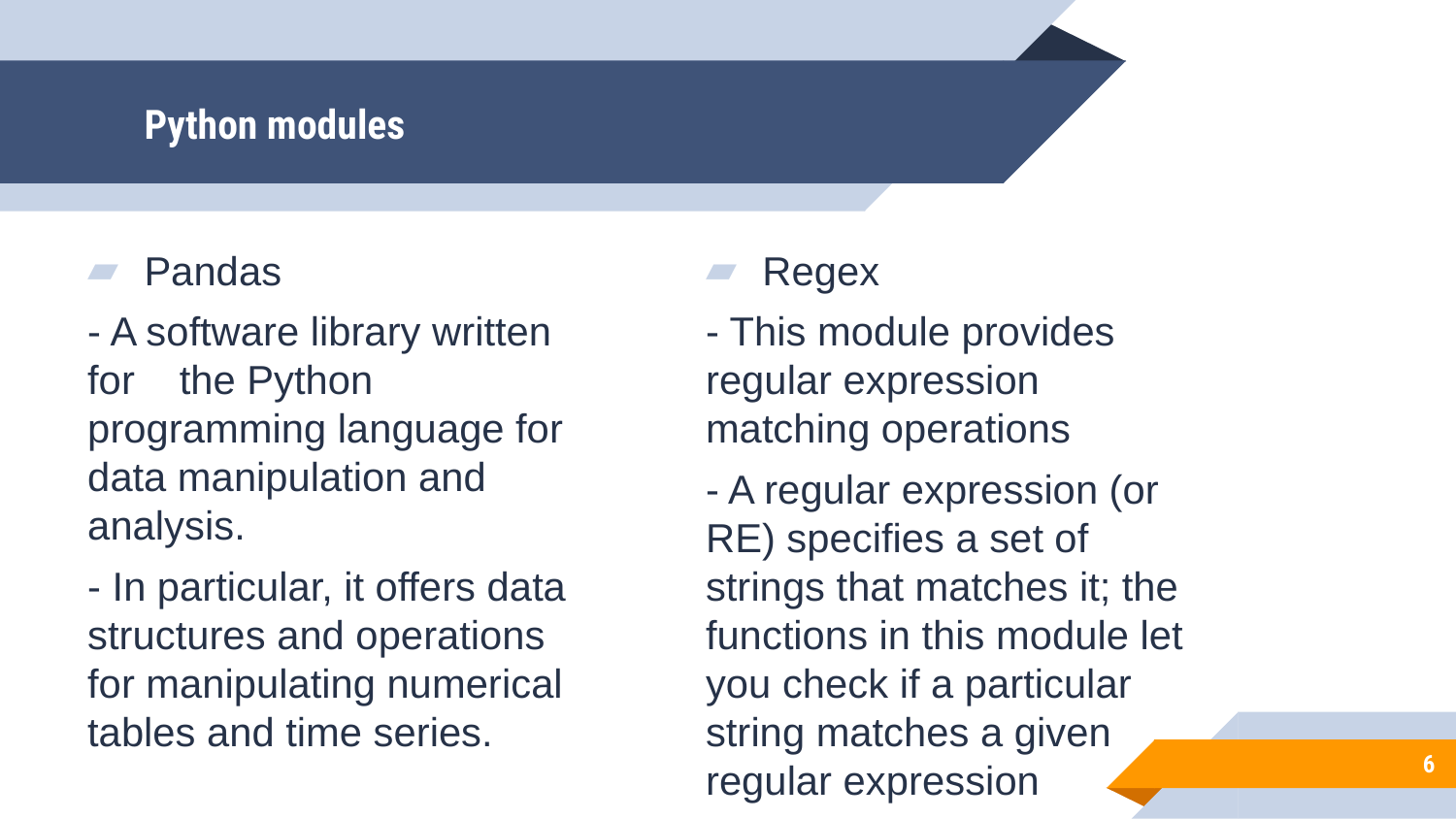

# Python modules
Pandas
- A software library written for    the Python programming language for data manipulation and analysis.
- In particular, it offers data structures and operations for manipulating numerical tables and time series.
Regex
- This module provides regular expression matching operations
- A regular expression (or RE) specifies a set of strings that matches it; the functions in this module let you check if a particular string matches a given regular expression
6